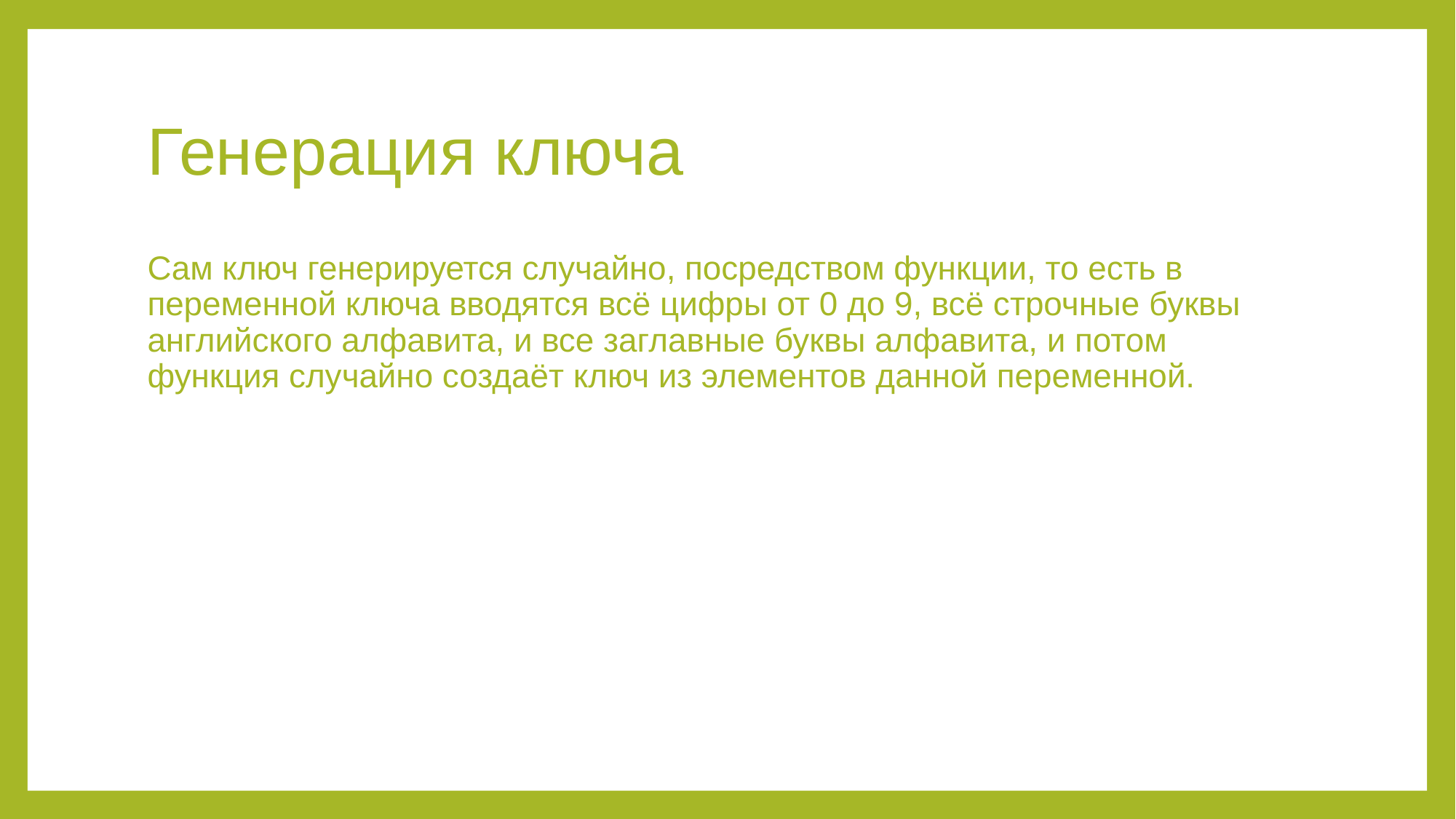

# Генерация ключа
Сам ключ генерируется случайно, посредством функции, то есть в переменной ключа вводятся всё цифры от 0 до 9, всё строчные буквы английского алфавита, и все заглавные буквы алфавита, и потом функция случайно создаёт ключ из элементов данной переменной.